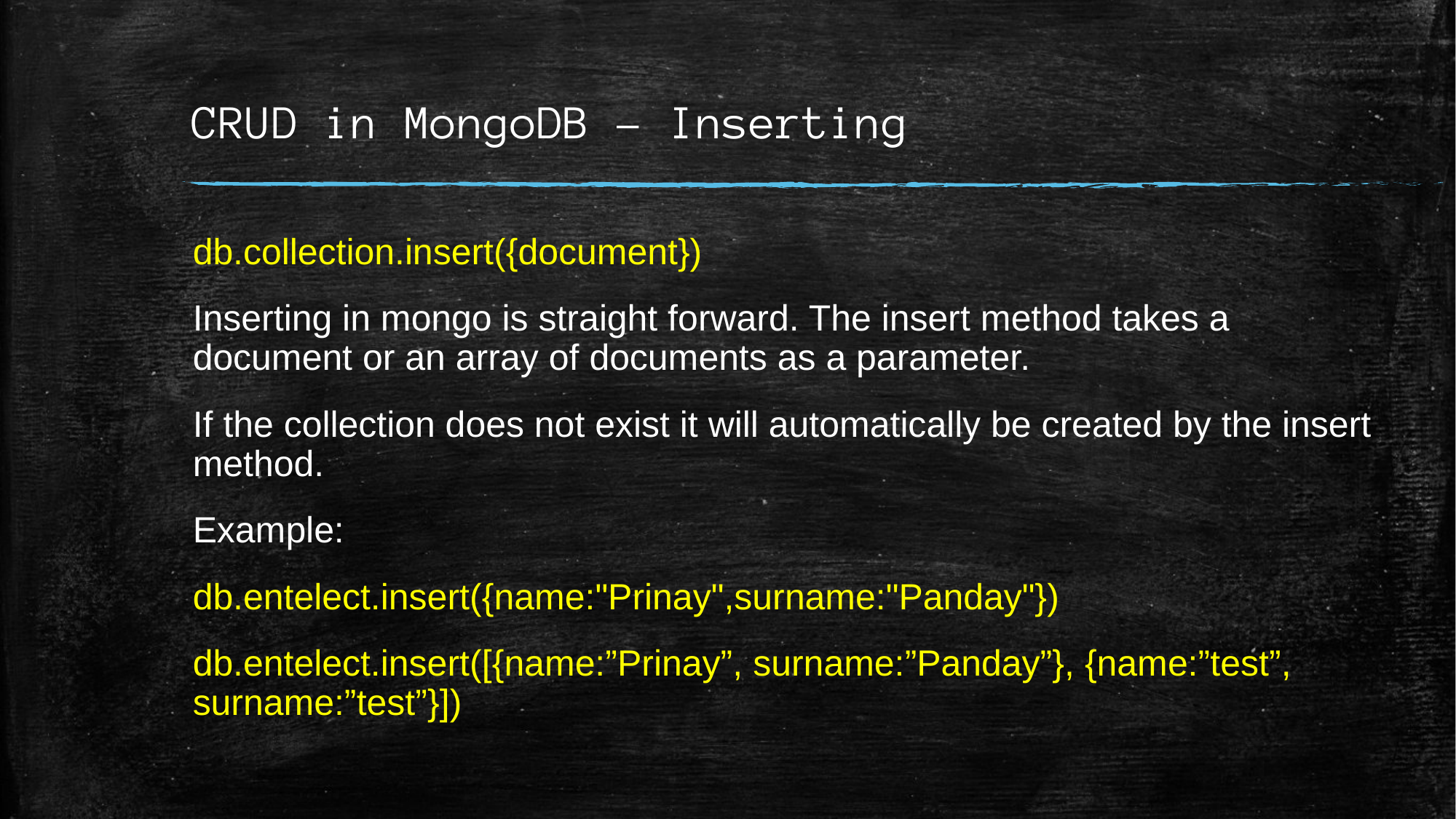

# CRUD in MongoDB – Inserting
db.collection.insert({document})
Inserting in mongo is straight forward. The insert method takes a document or an array of documents as a parameter.
If the collection does not exist it will automatically be created by the insert method.
Example:
db.entelect.insert({name:"Prinay",surname:"Panday"})
db.entelect.insert([{name:”Prinay”, surname:”Panday”}, {name:”test”, surname:”test”}])